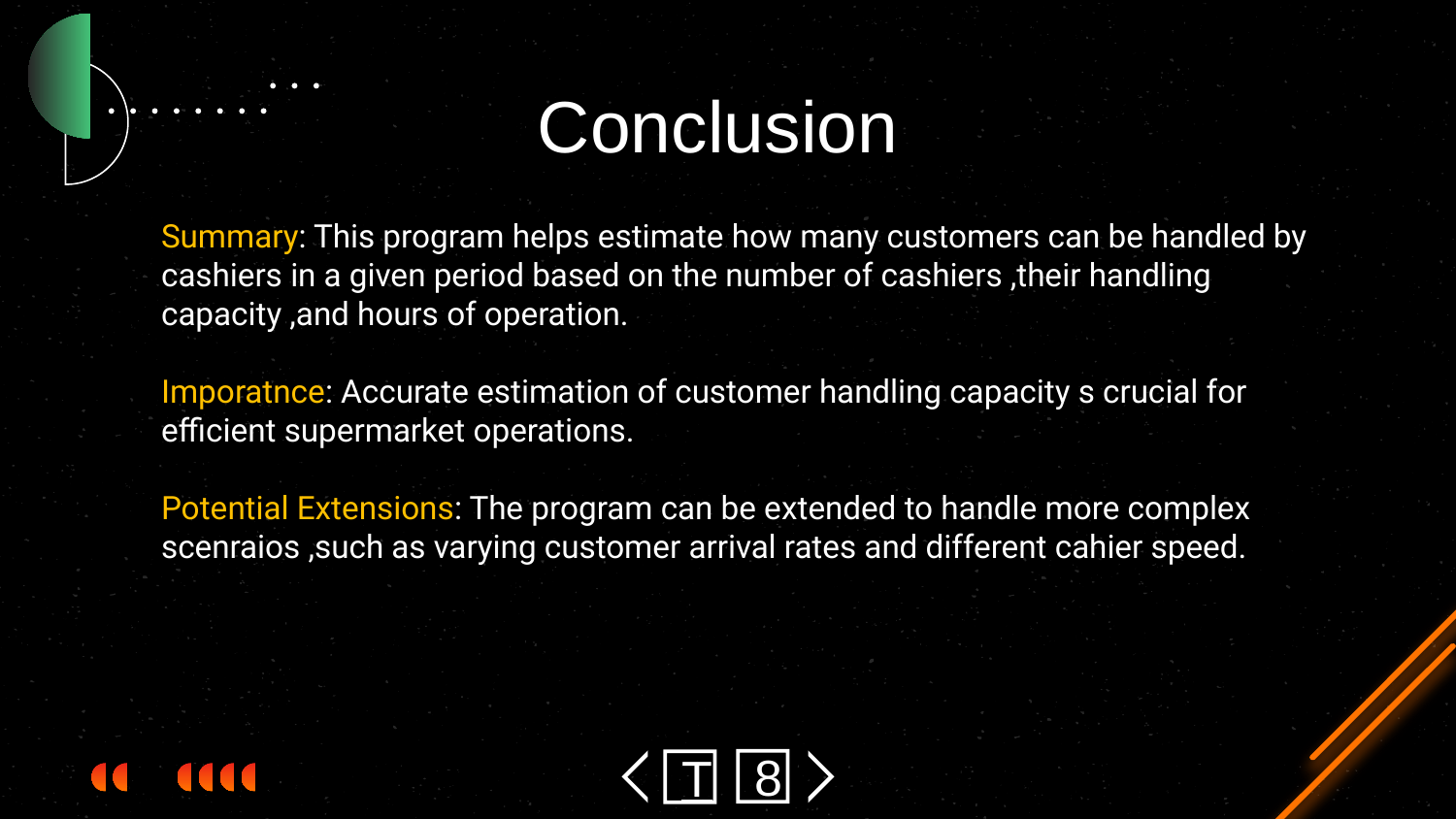

# Conclusion
Summary: This program helps estimate how many customers can be handled by cashiers in a given period based on the number of cashiers ,their handling capacity ,and hours of operation.

Imporatnce: Accurate estimation of customer handling capacity s crucial for efficient supermarket operations.

Potential Extensions: The program can be extended to handle more complex scenraios ,such as varying customer arrival rates and different cahier speed.

8
T